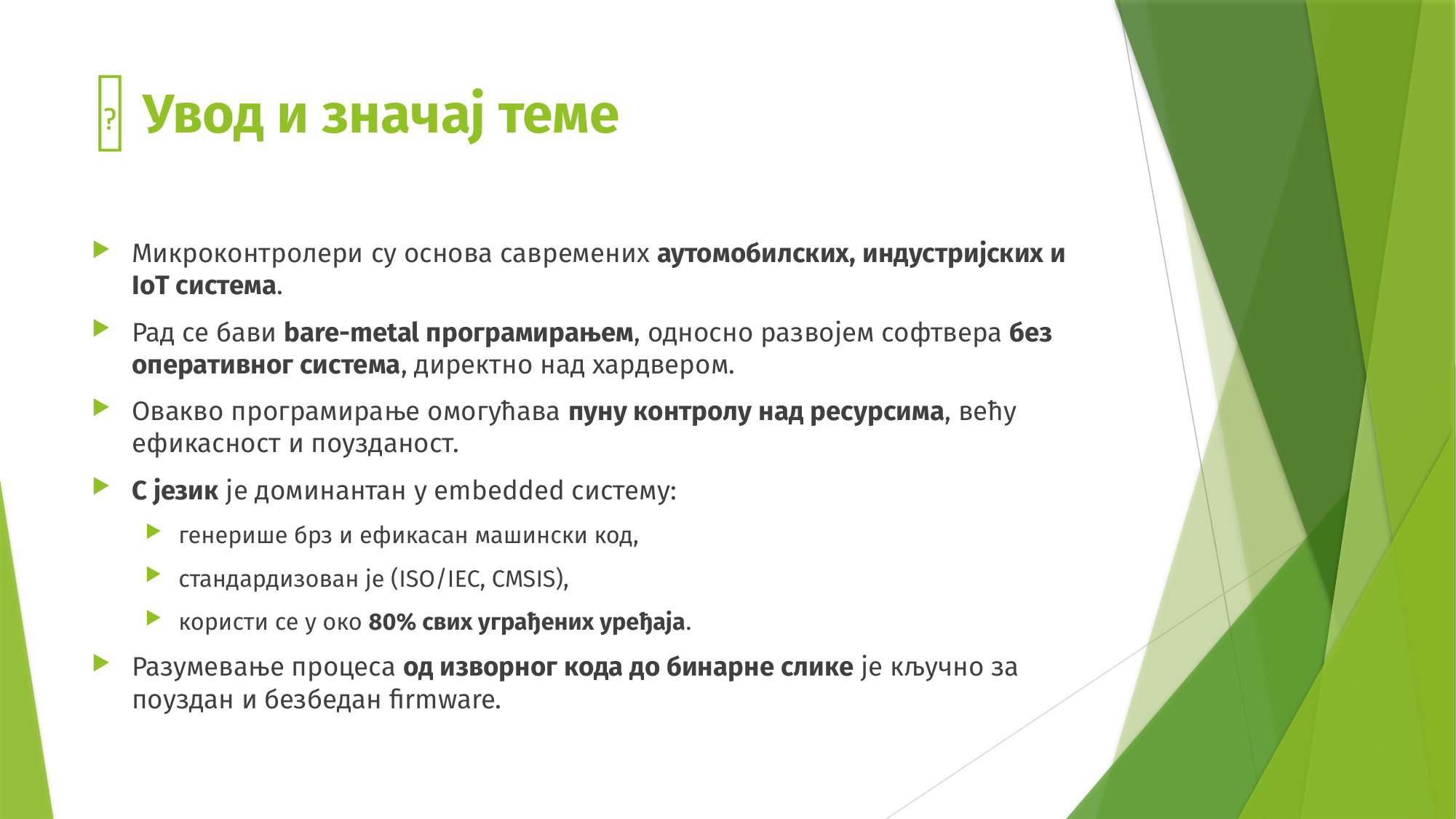

# 🧩 Увод и значај теме
Микроконтролери су основа савремених аутомобилских, индустријских и IoT система.
Рад се бави bare-metal програмирањем, односно развојем софтвера без оперативног система, директно над хардвером.
Овакво програмирање омогућава пуну контролу над ресурсима, већу ефикасност и поузданост.
C језик је доминантан у embedded систему:
генерише брз и ефикасан машински код,
стандардизован је (ISO/IEC, CMSIS),
користи се у око 80% свих уграђених уређаја.
Разумевање процеса од изворног кода до бинарне слике је кључно за поуздан и безбедан firmware.